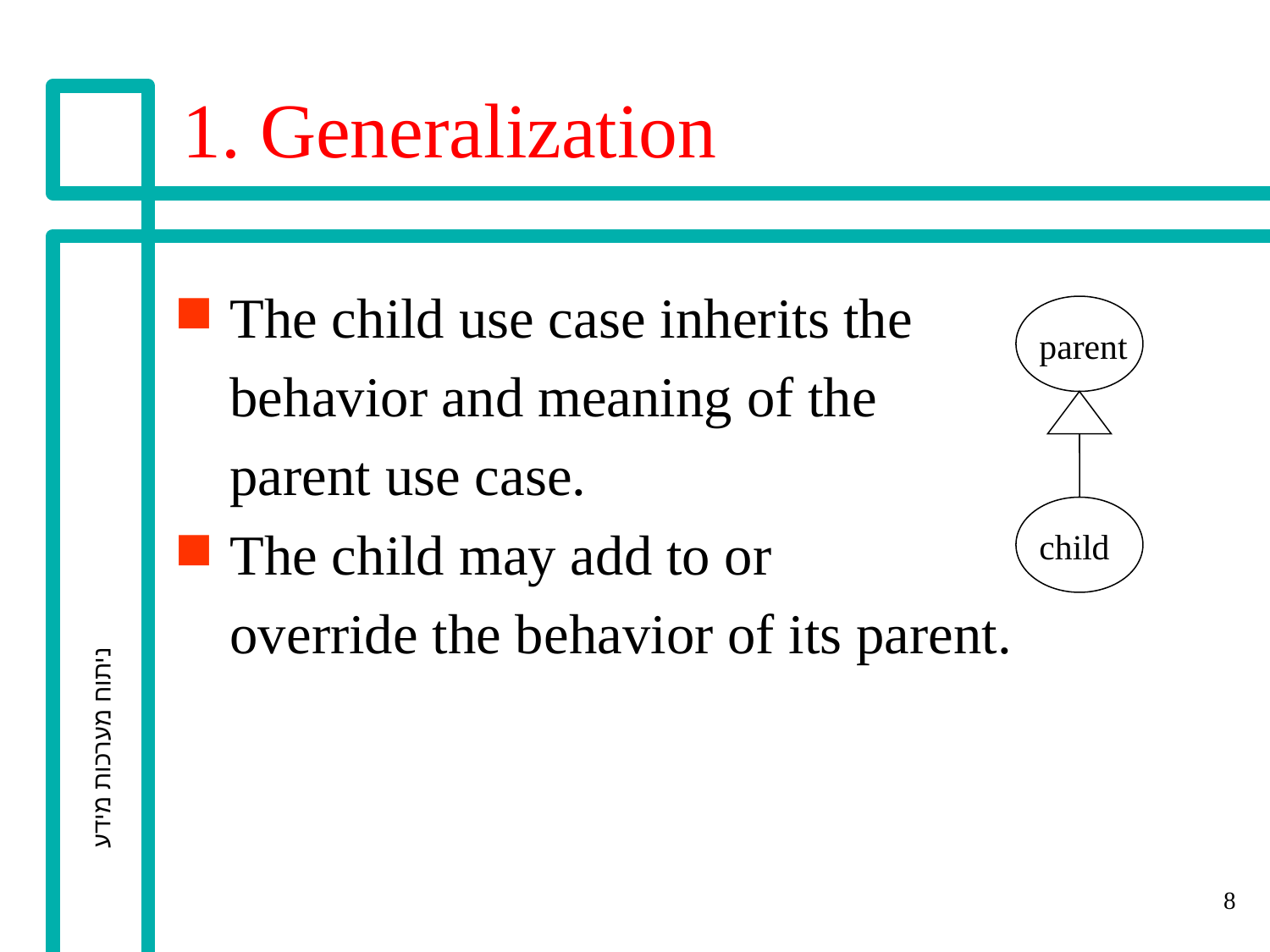

# 1. Generalization
The child use case inherits the
	behavior and meaning of the
	parent use case.
The child may add to or
	override the behavior of its parent.

parent

child
 ניתוח מערכות מידע
8